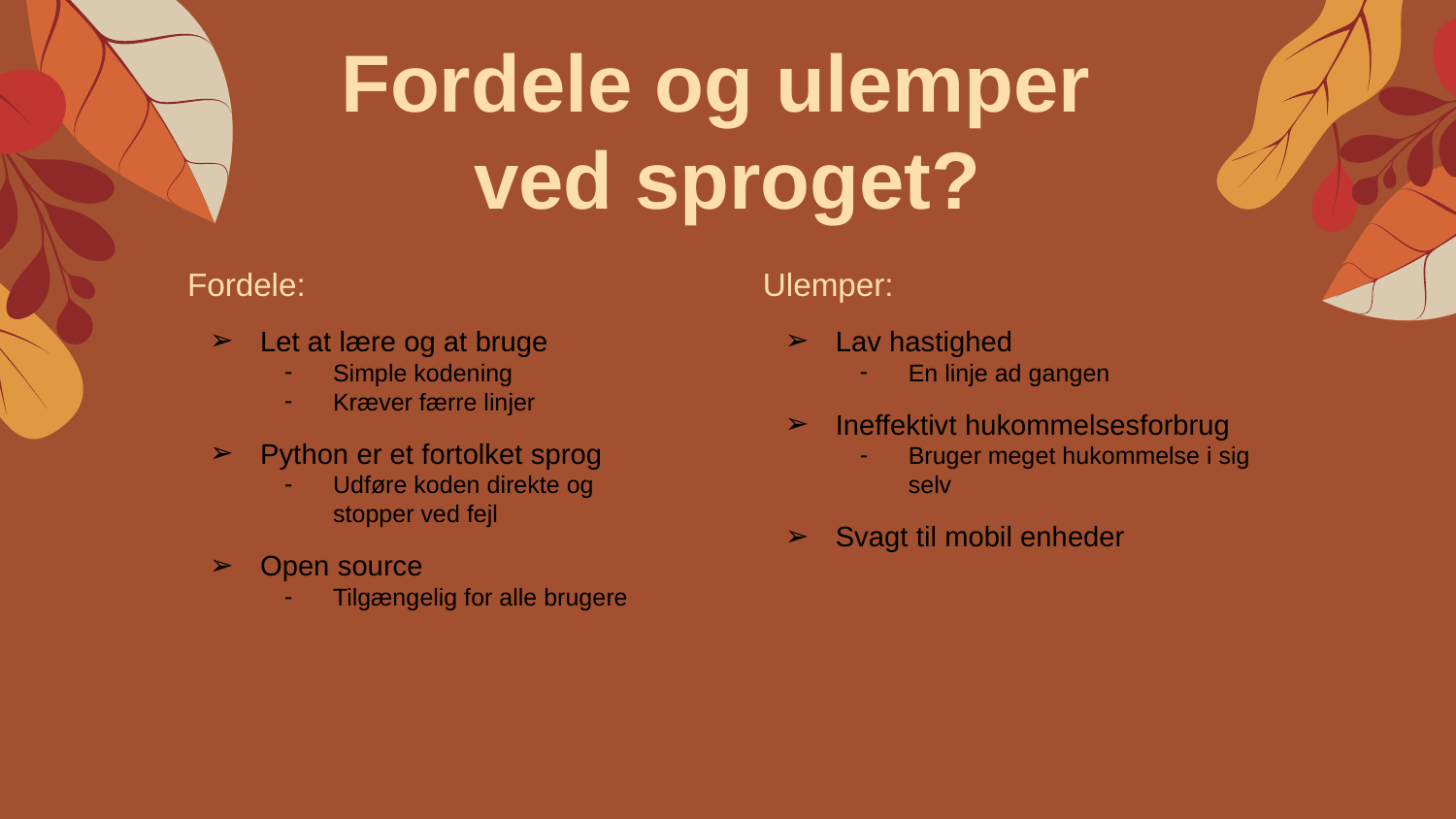

# Fordele og ulemper
ved sproget?
Fordele:
Let at lære og at bruge
Simple kodening
Kræver færre linjer
Python er et fortolket sprog
Udføre koden direkte og stopper ved fejl
Open source
Tilgængelig for alle brugere
Ulemper:
Lav hastighed
En linje ad gangen
Ineffektivt hukommelsesforbrug
Bruger meget hukommelse i sig selv
Svagt til mobil enheder